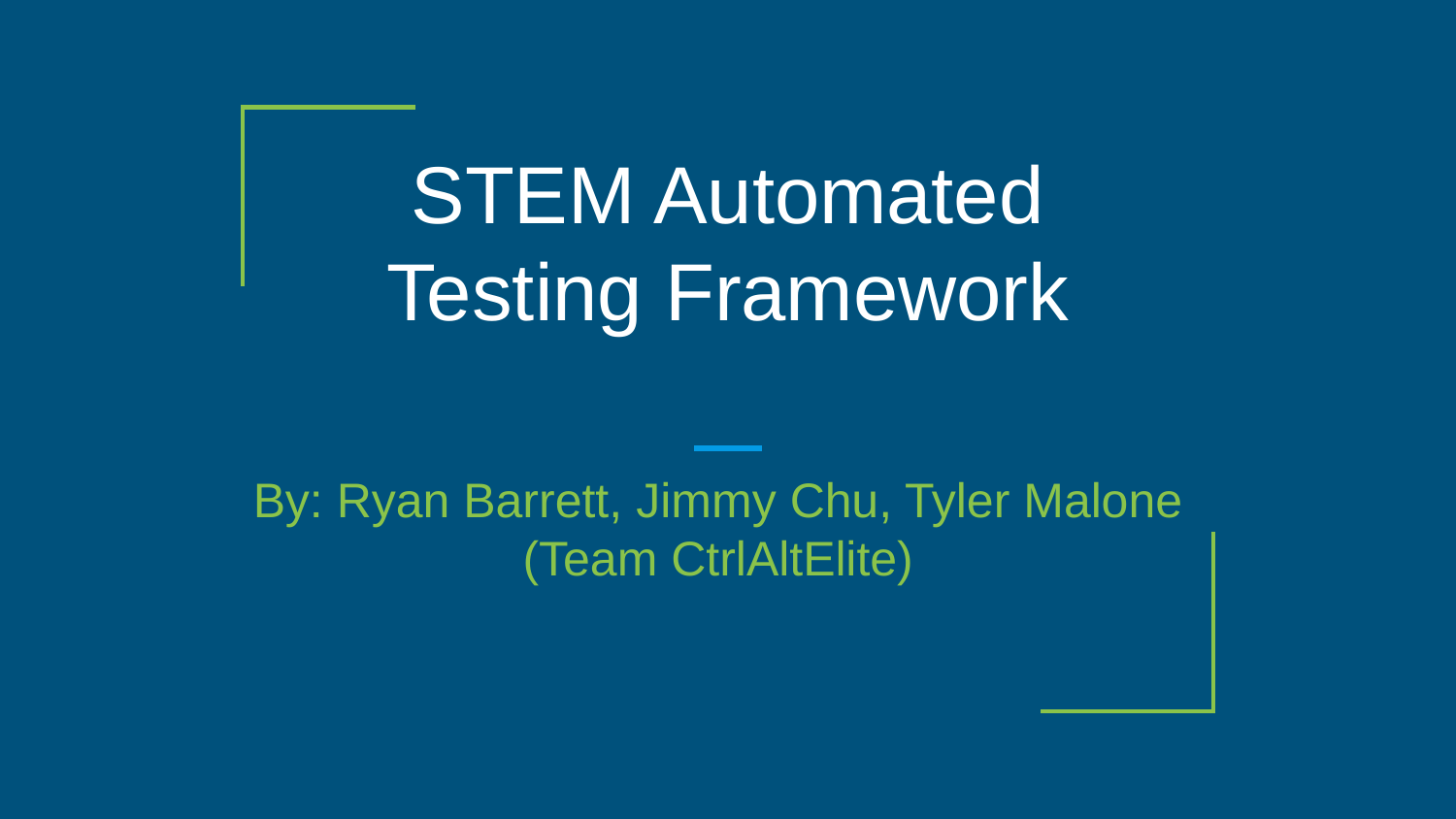

# STEM Automated Testing Framework
By: Ryan Barrett, Jimmy Chu, Tyler Malone
(Team CtrlAltElite)